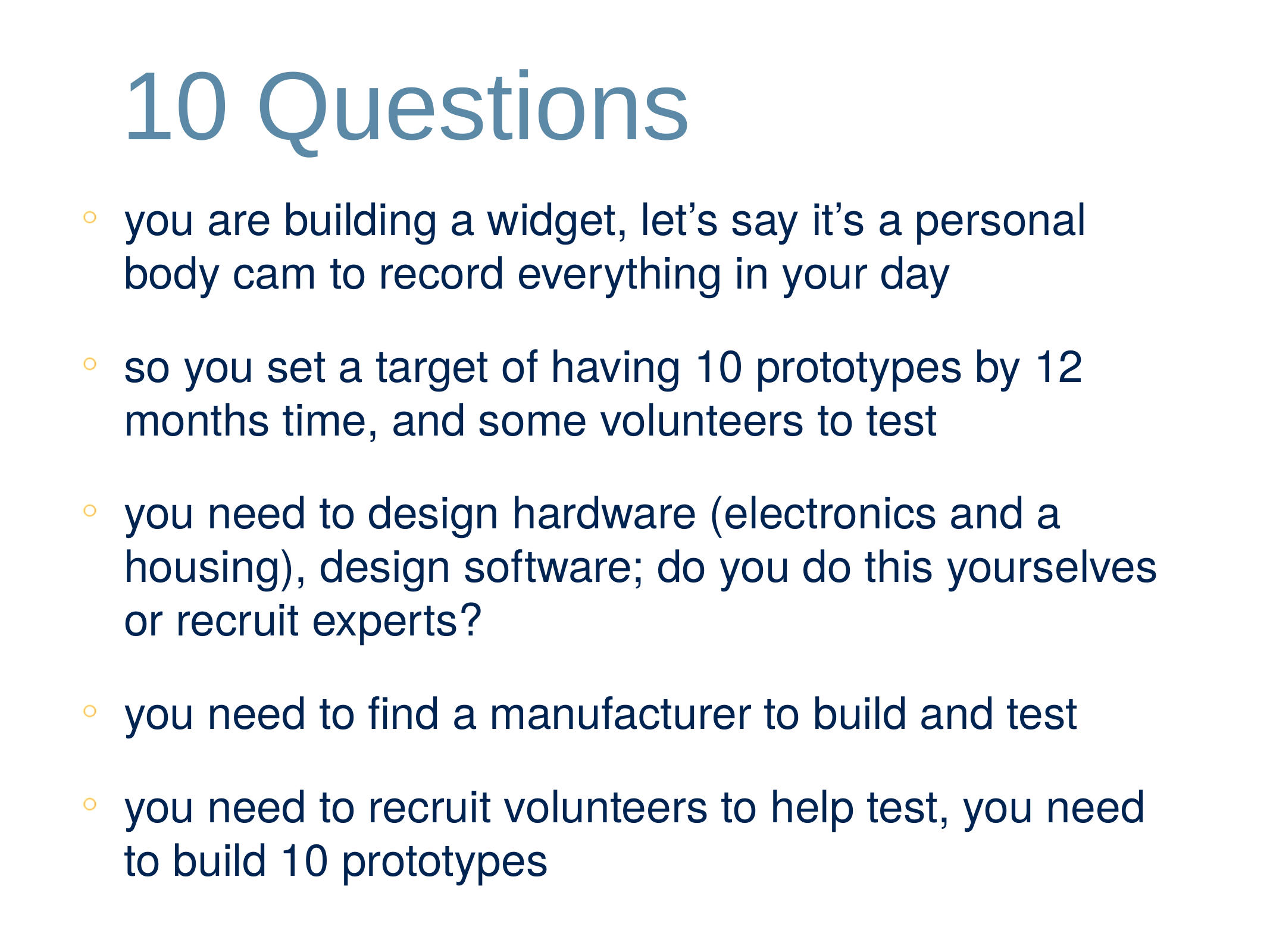

10 Questions
you are building a widget, let’s say it’s a personal body cam to record everything in your day
so you set a target of having 10 prototypes by 12 months time, and some volunteers to test
you need to design hardware (electronics and a housing), design software; do you do this yourselves or recruit experts?
you need to find a manufacturer to build and test
you need to recruit volunteers to help test, you need to build 10 prototypes